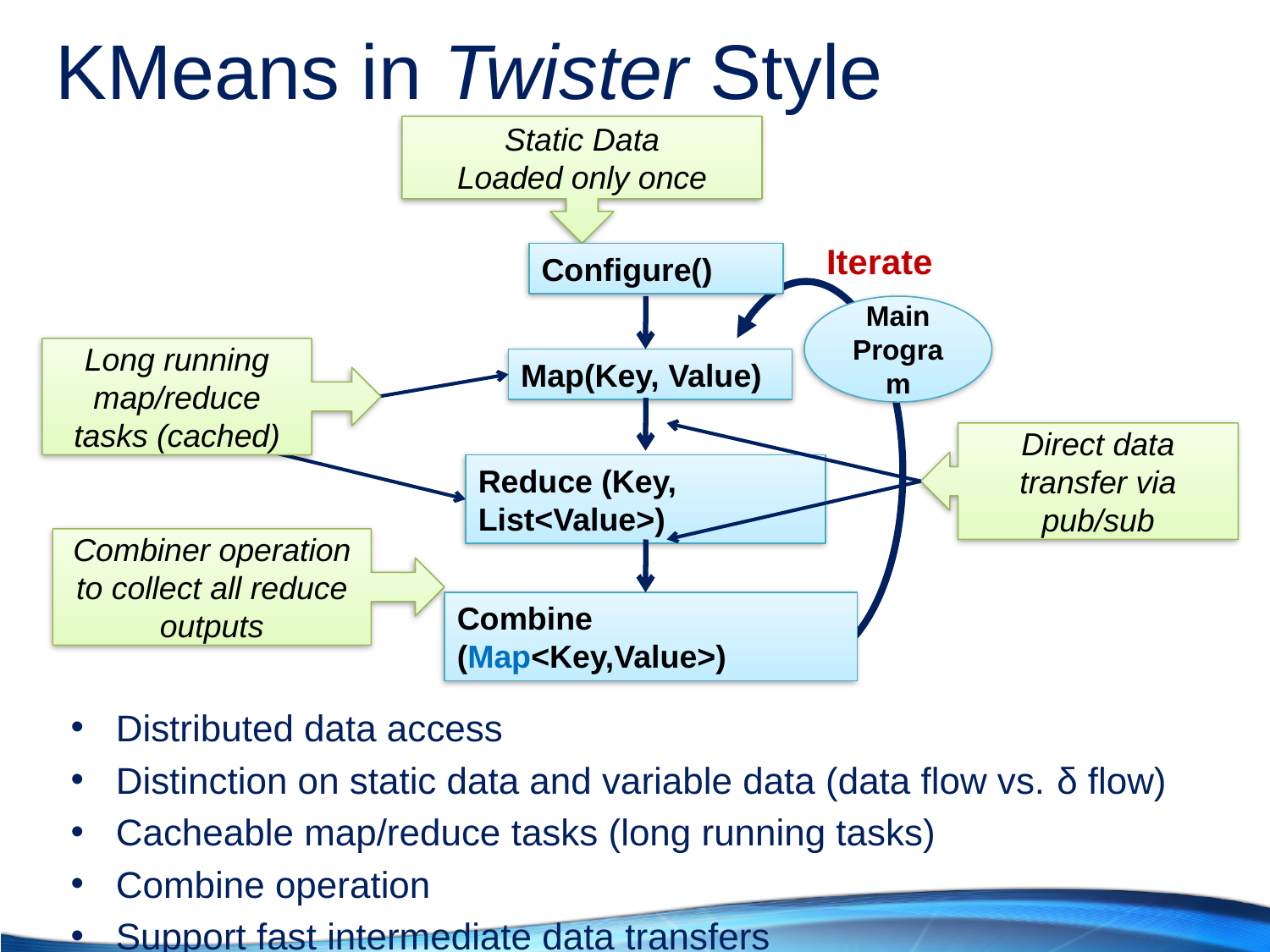

# KMeans in Twister Style
Static Data
Loaded only once
Iterate
Configure()
Main Program
Long running map/reduce tasks (cached)
Map(Key, Value)

Direct data transfer via pub/sub
Reduce (Key, List<Value>)
Combiner operation to collect all reduce outputs
Combine (Map<Key,Value>)
Distributed data access
Distinction on static data and variable data (data flow vs. δ flow)
Cacheable map/reduce tasks (long running tasks)
Combine operation
Support fast intermediate data transfers